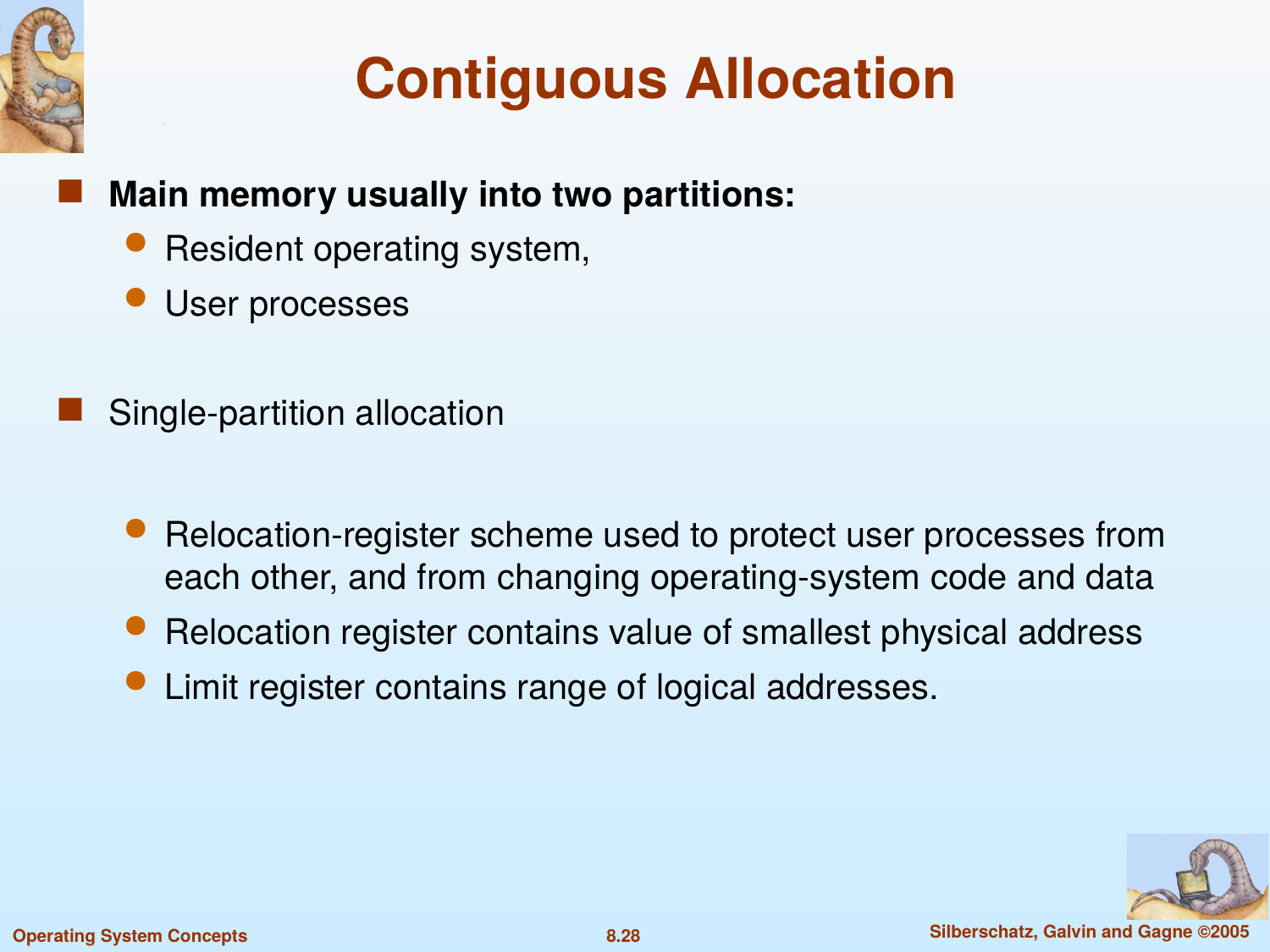

# Contiguous Allocation
Main memory usually into two partitions:
Resident operating system,
User processes

Single-partition allocation

Relocation-register scheme used to protect user processes from each other, and from changing operating-system code and data
Relocation register contains value of smallest physical address
Limit register contains range of logical addresses.